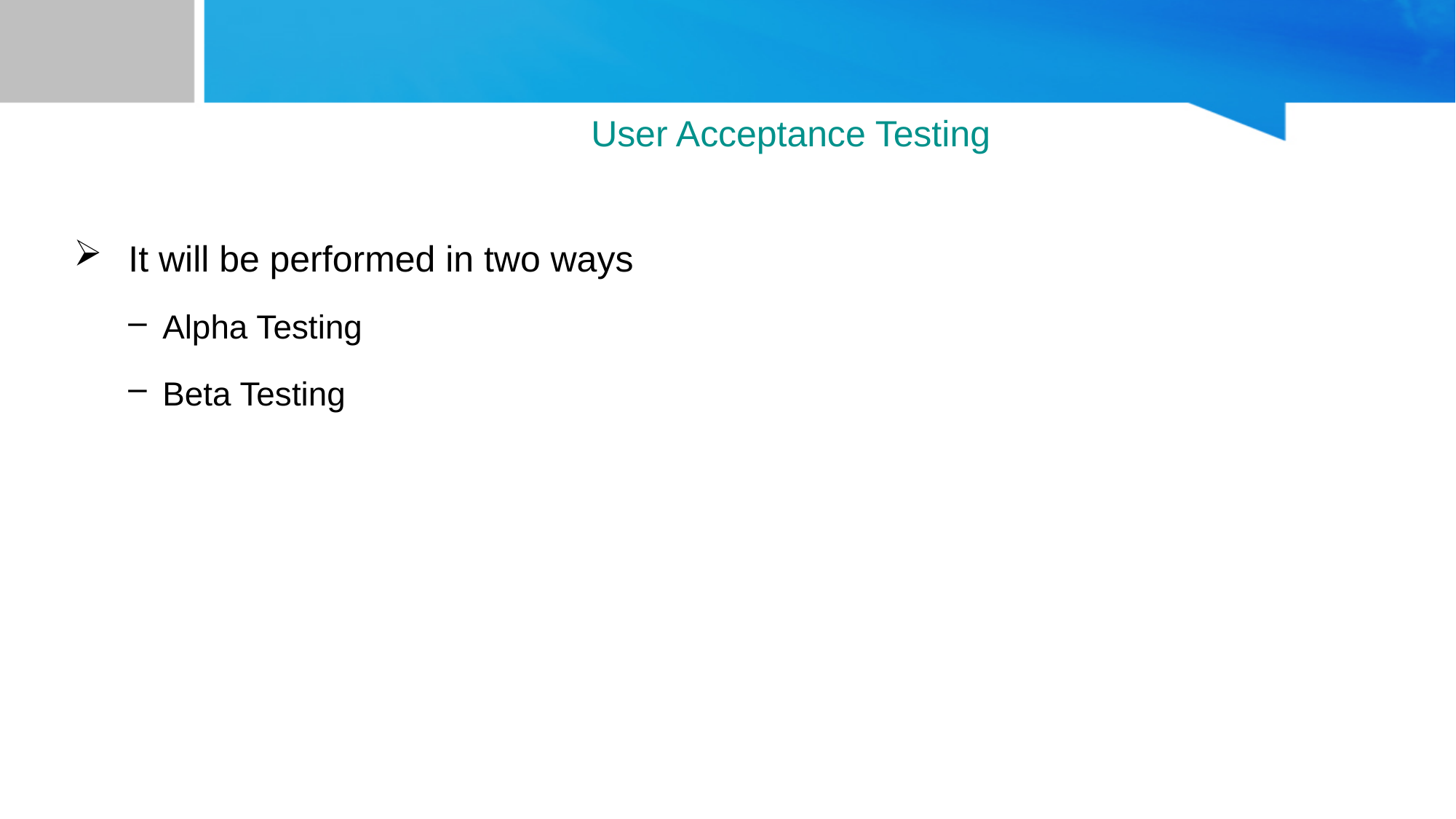

# User Acceptance Testing
It will be performed in two ways
Alpha Testing
Beta Testing